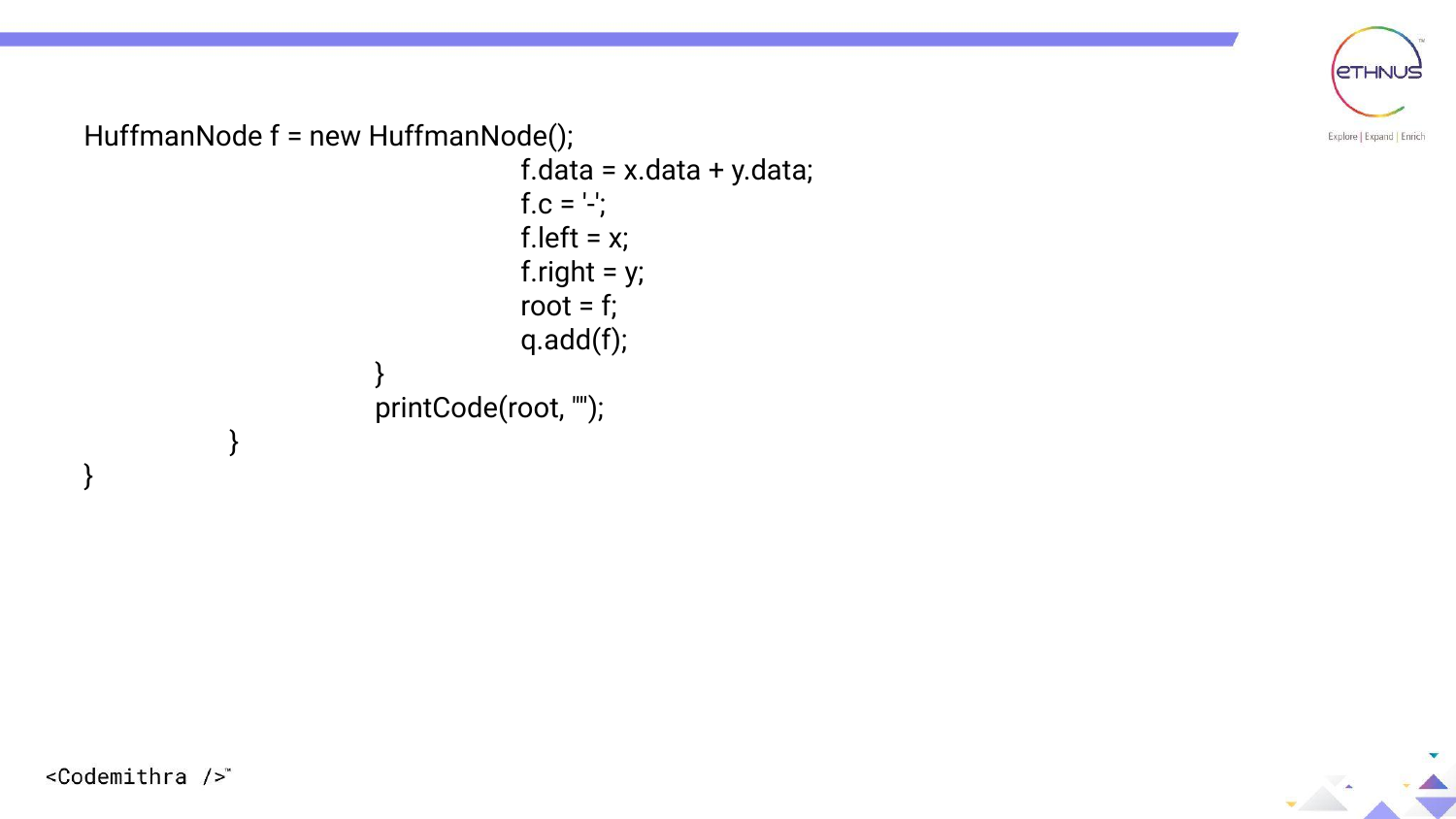

HuffmanNode f = new HuffmanNode();
			f.data = x.data + y.data;
			f.c = '-';
			f.left = x;
			f.right = y;
			root = f;
			q.add(f);
		}
		printCode(root, "");
	}
}